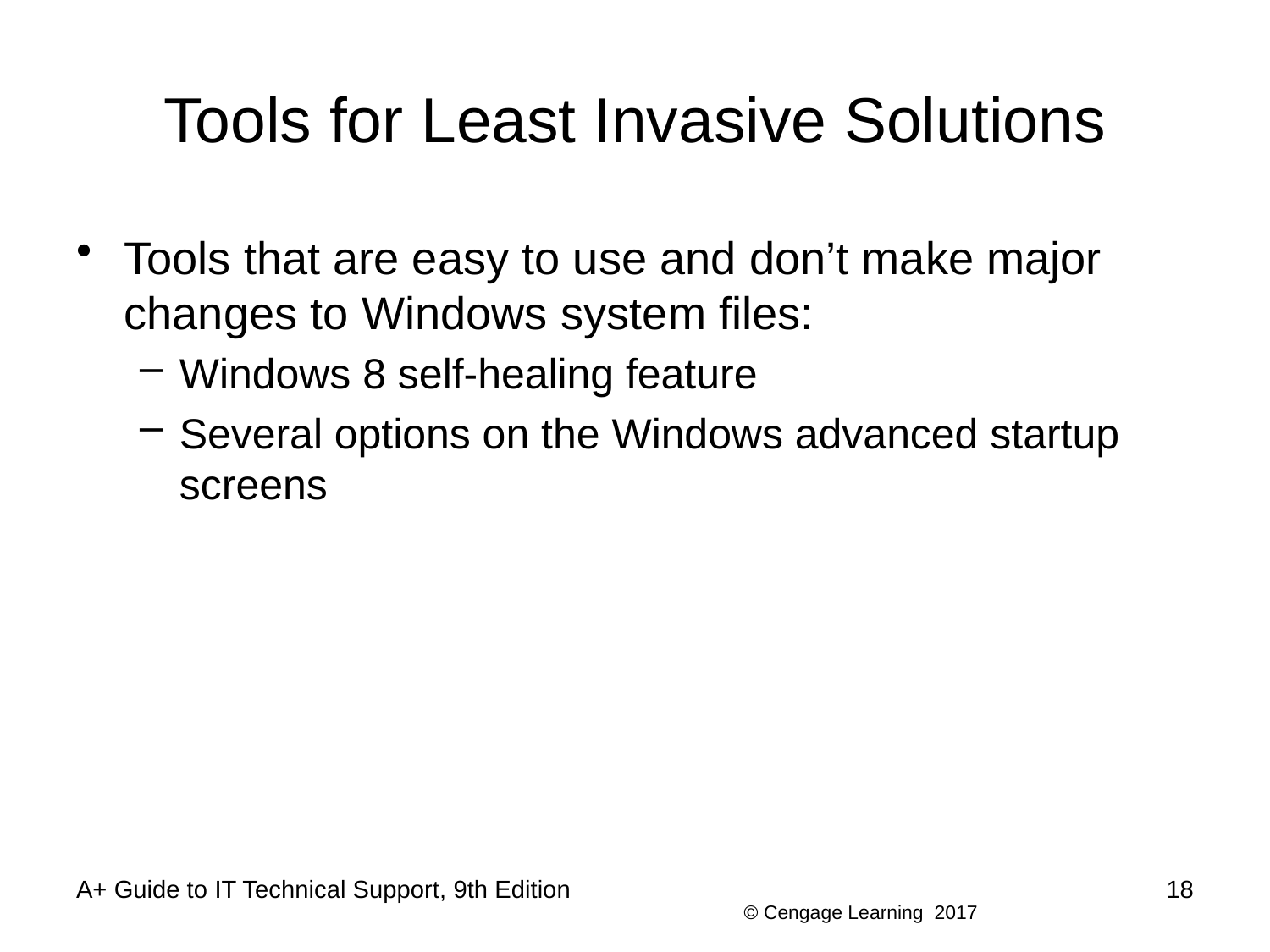

# Tools for Least Invasive Solutions
Tools that are easy to use and don’t make major changes to Windows system files:
Windows 8 self-healing feature
Several options on the Windows advanced startup screens

A+ Guide to IT Technical Support, 9th Edition
18